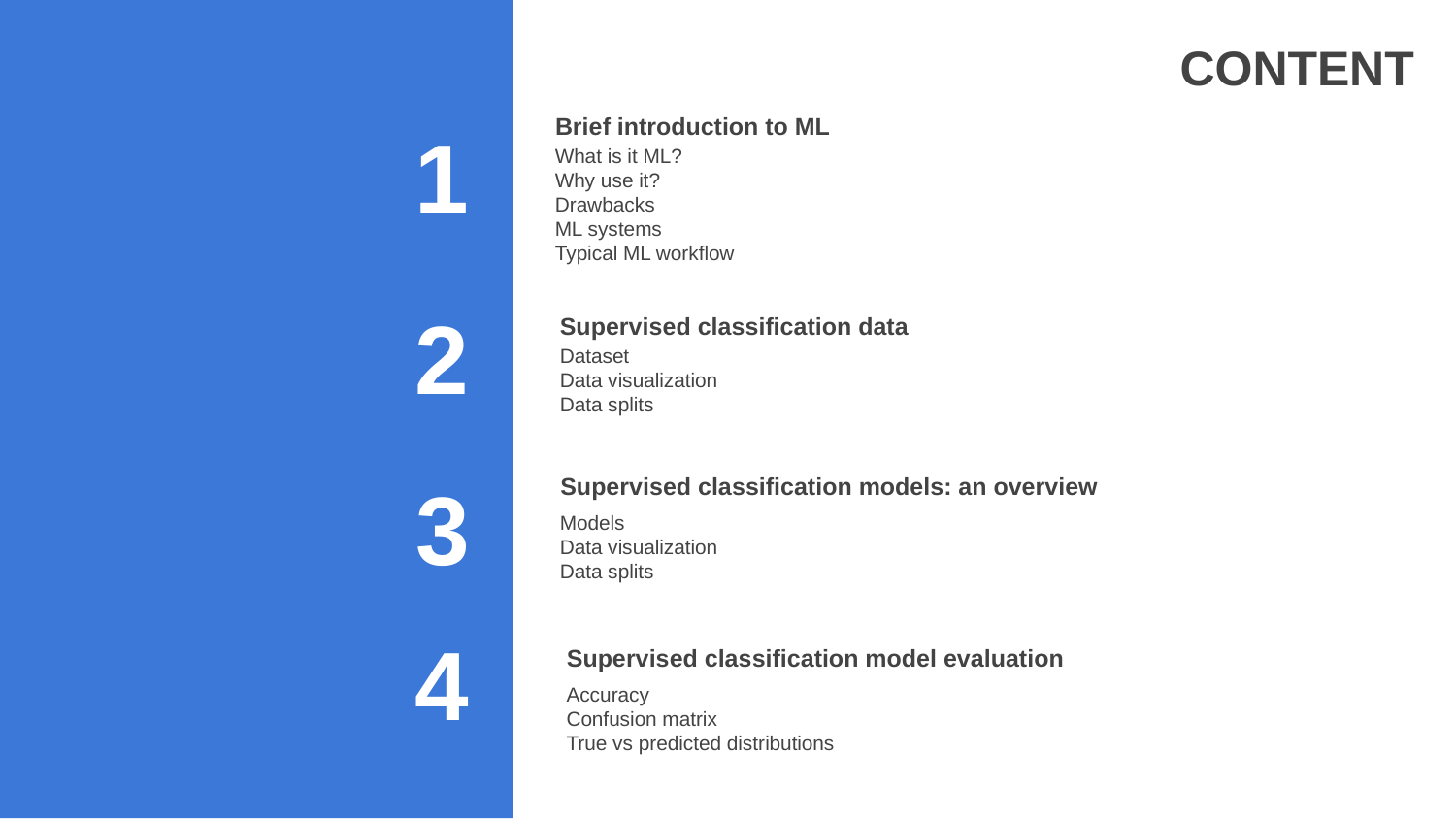

CONTENT
# Brief introduction to ML
1
What is it ML?
Why use it?
Drawbacks
ML systems
Typical ML workflow

Supervised classification data
2
Dataset
Data visualization
Data splits
Supervised classification models: an overview
3
Models
Data visualization
Data splits
Supervised classification model evaluation
4
Accuracy
Confusion matrix
True vs predicted distributions